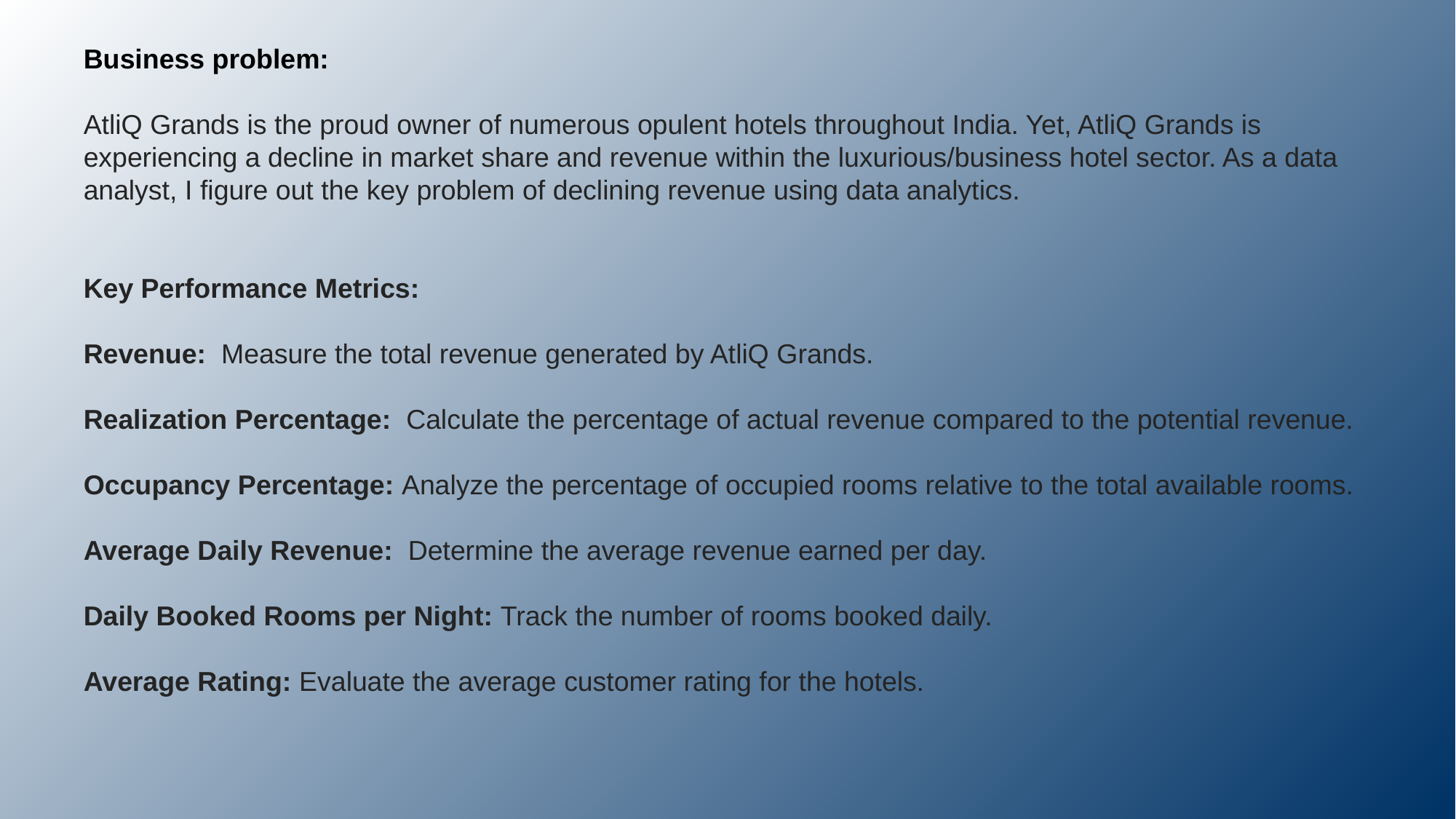

Business problem:

AtliQ Grands is the proud owner of numerous opulent hotels throughout India. Yet, AtliQ Grands is experiencing a decline in market share and revenue within the luxurious/business hotel sector. As a data analyst, I figure out the key problem of declining revenue using data analytics.

Key Performance Metrics:

Revenue:  Measure the total revenue generated by AtliQ Grands.

Realization Percentage:  Calculate the percentage of actual revenue compared to the potential revenue.

Occupancy Percentage: Analyze the percentage of occupied rooms relative to the total available rooms.

Average Daily Revenue:  Determine the average revenue earned per day.

Daily Booked Rooms per Night: Track the number of rooms booked daily.

Average Rating: Evaluate the average customer rating for the hotels.